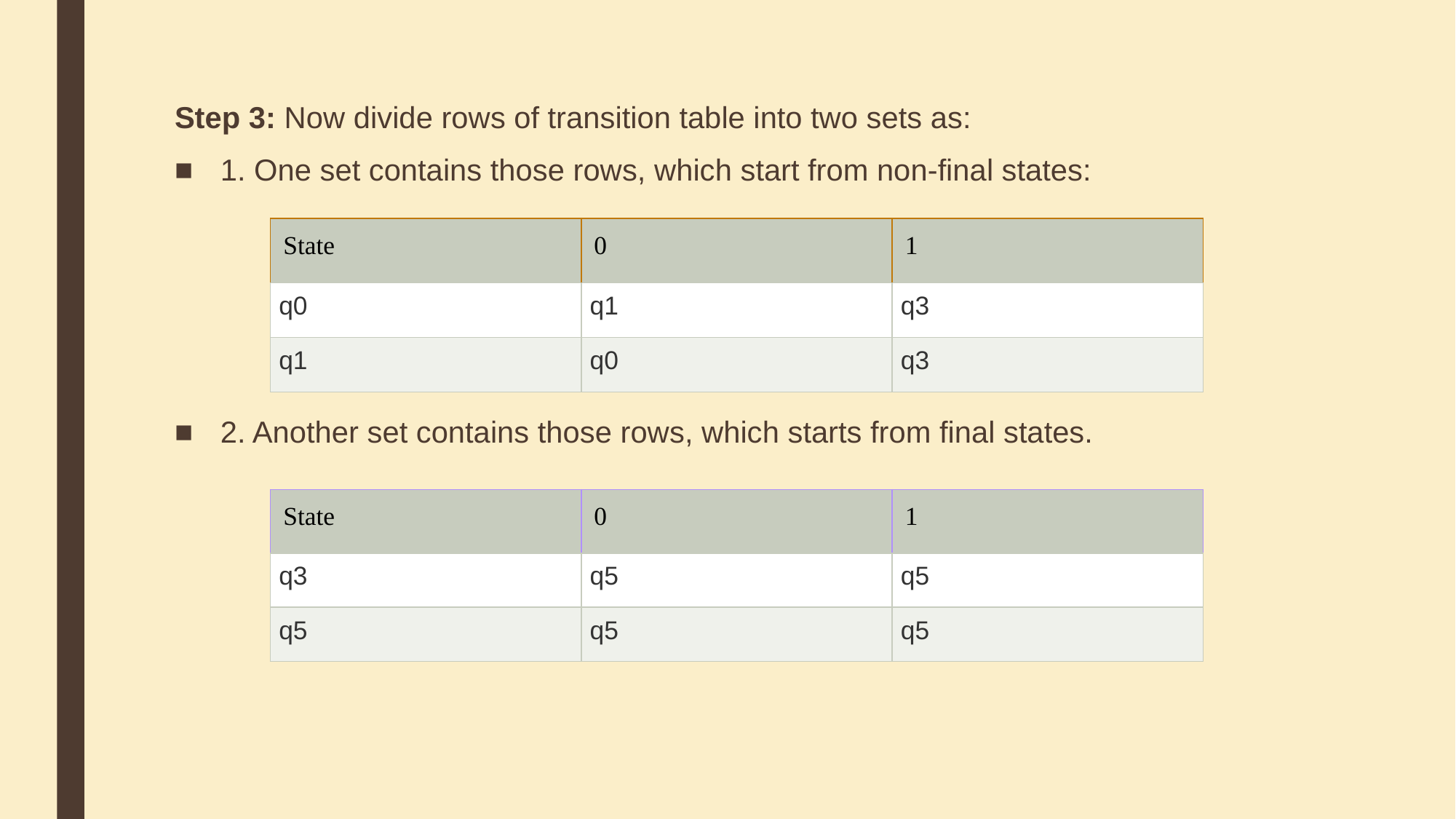

Step 3: Now divide rows of transition table into two sets as:
1. One set contains those rows, which start from non-final states:

2. Another set contains those rows, which starts from final states.
| State | 0 | 1 |
| --- | --- | --- |
| q0 | q1 | q3 |
| q1 | q0 | q3 |
| State | 0 | 1 |
| --- | --- | --- |
| q3 | q5 | q5 |
| q5 | q5 | q5 |